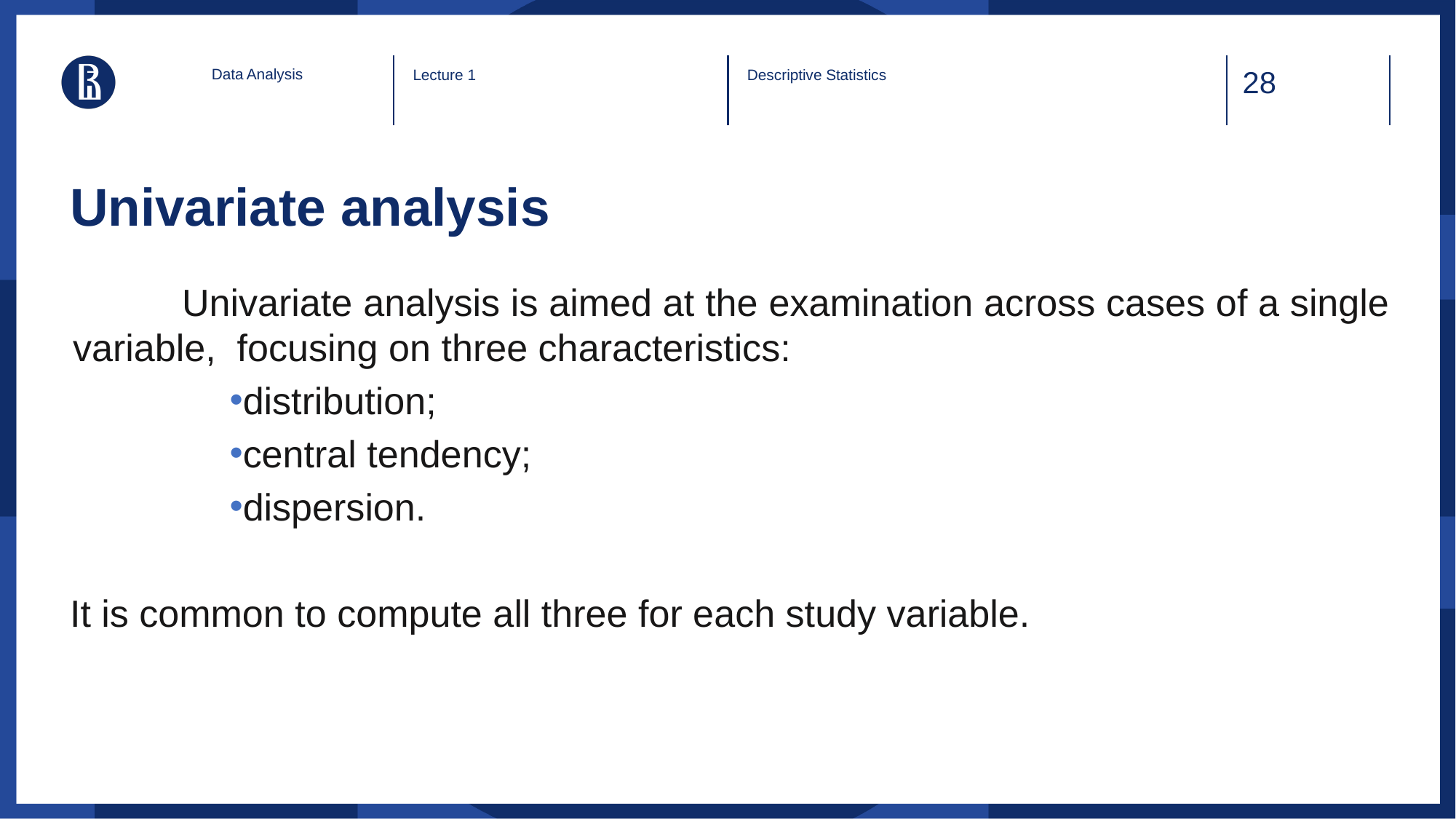

Data Analysis
Lecture 1
Descriptive Statistics
# Univariate analysis
		Univariate analysis is aimed at the examination across cases of a single variable,  focusing on three characteristics:
distribution;
central tendency;
dispersion.

It is common to compute all three for each study variable.